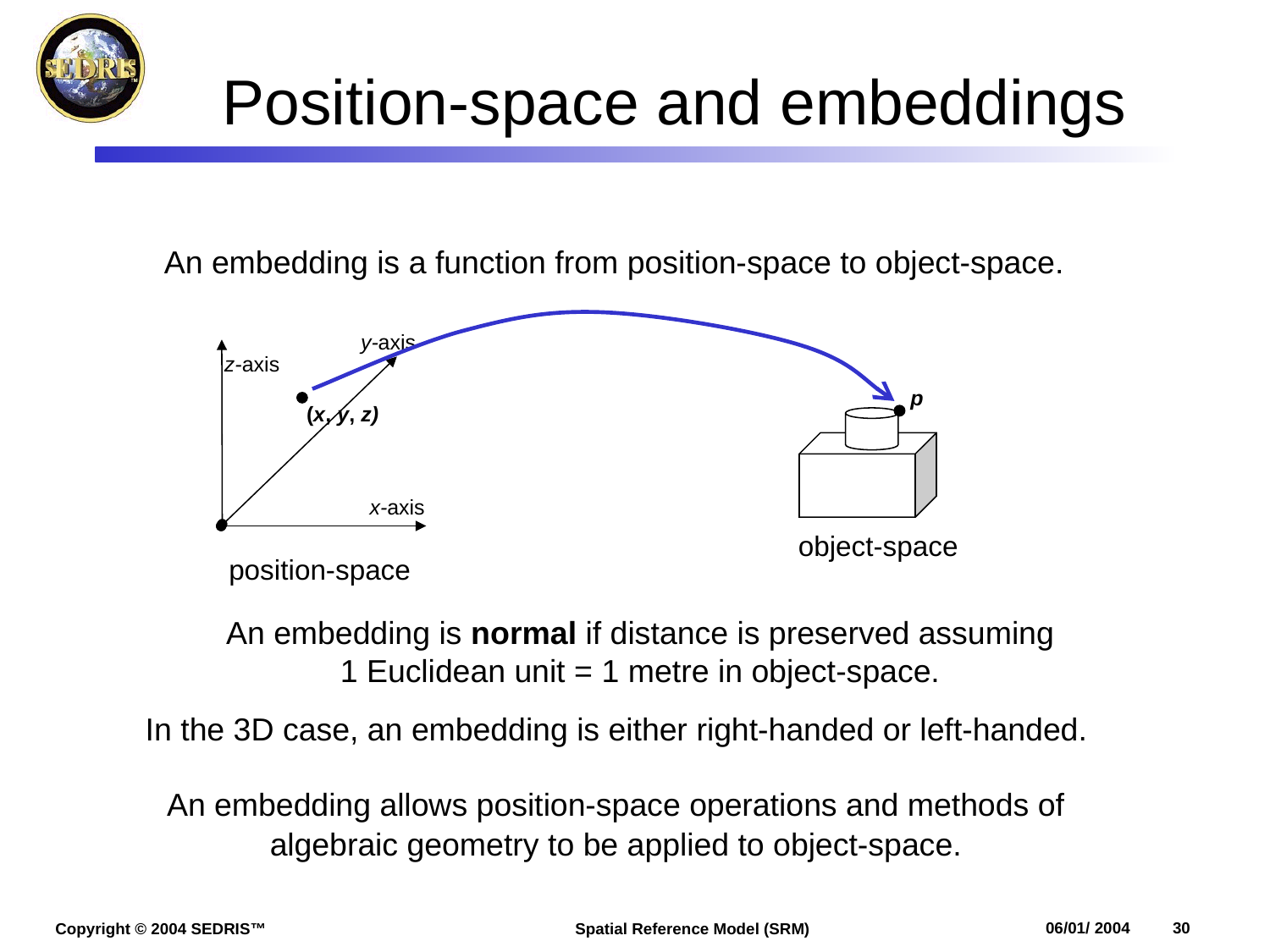

# Position-space and embeddings
An embedding is a function from position-space to object-space.

y-axis

z-axis

x-axis

position-space
p

object-space

(x, y, z)
An embedding is normal if distance is preserved assuming
1 Euclidean unit = 1 metre in object-space.
In the 3D case, an embedding is either right-handed or left-handed.
An embedding allows position-space operations and methods of
algebraic geometry to be applied to object-space.